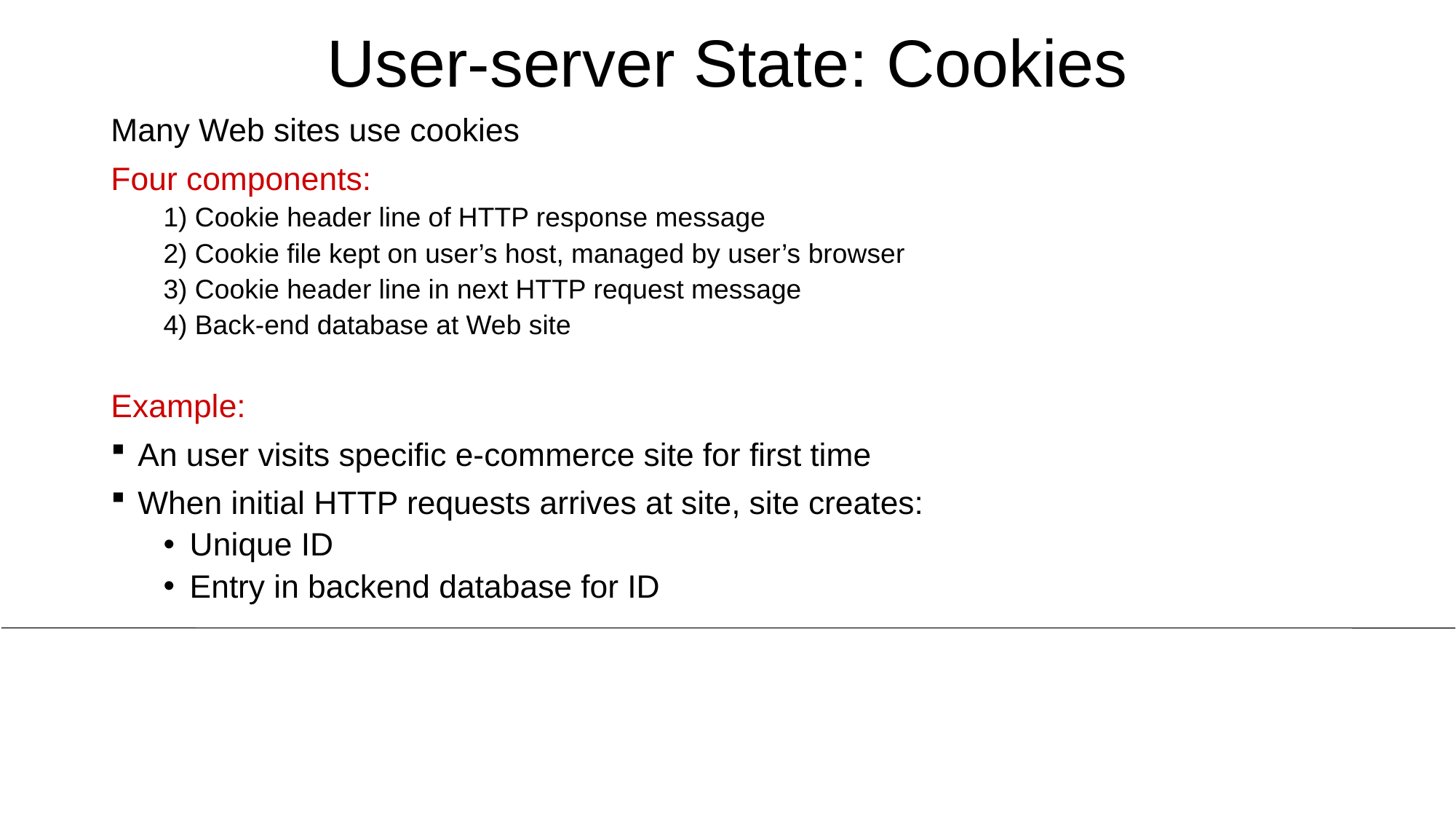

# User-server State: Cookies
Many Web sites use cookies
Four components:
1) Cookie header line of HTTP response message
2) Cookie file kept on user’s host, managed by user’s browser
3) Cookie header line in next HTTP request message
4) Back-end database at Web site

Example:
An user visits specific e-commerce site for first time
When initial HTTP requests arrives at site, site creates:
Unique ID
Entry in backend database for ID